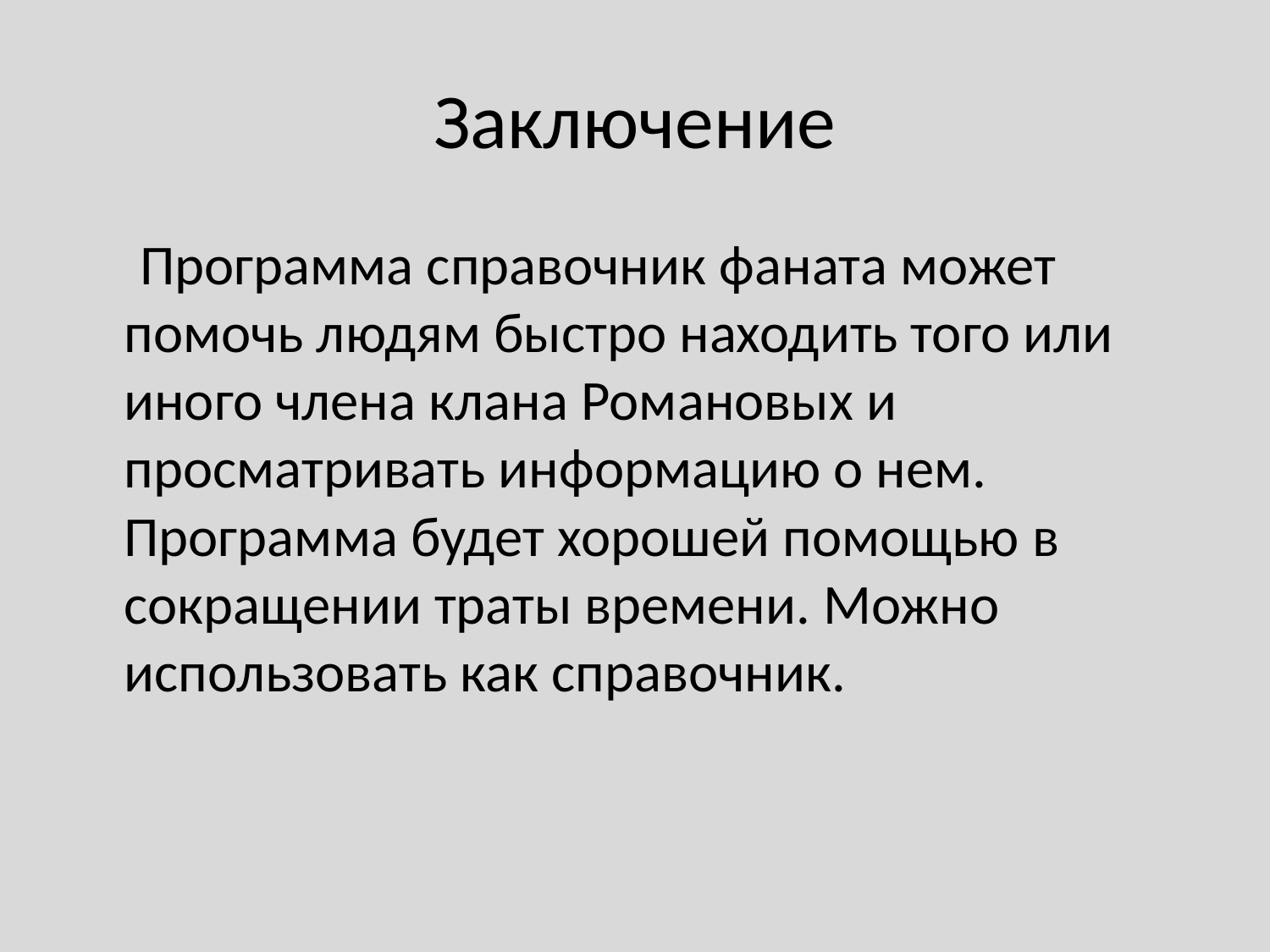

# Заключение
     Программа справочник фаната может помочь людям быстро находить того или иного члена клана Романовых и просматривать информацию о нем. Программа будет хорошей помощью в сокращении траты времени. Можно использовать как справочник.